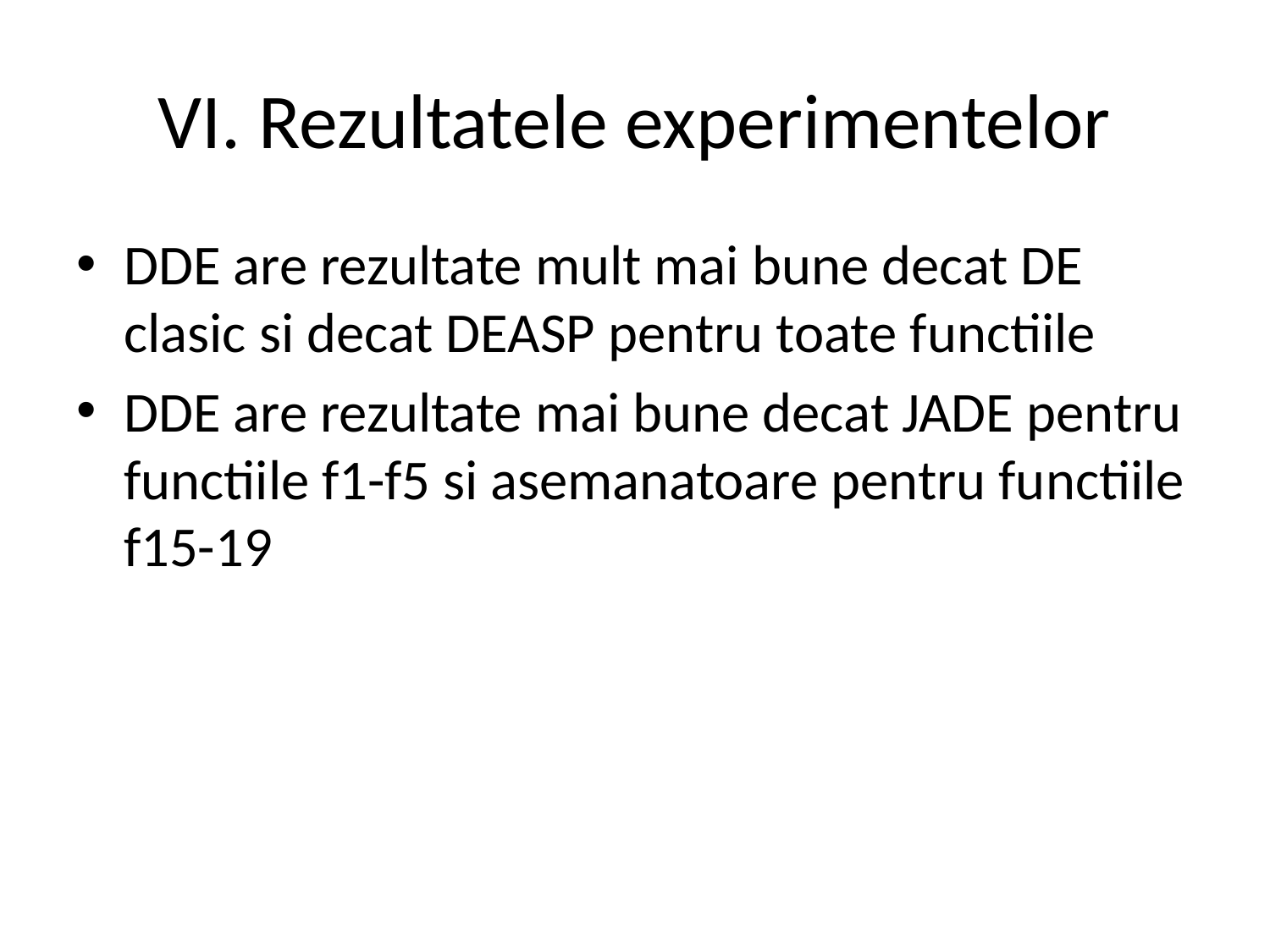

# VI. Rezultatele experimentelor
DDE are rezultate mult mai bune decat DE clasic si decat DEASP pentru toate functiile
DDE are rezultate mai bune decat JADE pentru functiile f1-f5 si asemanatoare pentru functiile f15-19